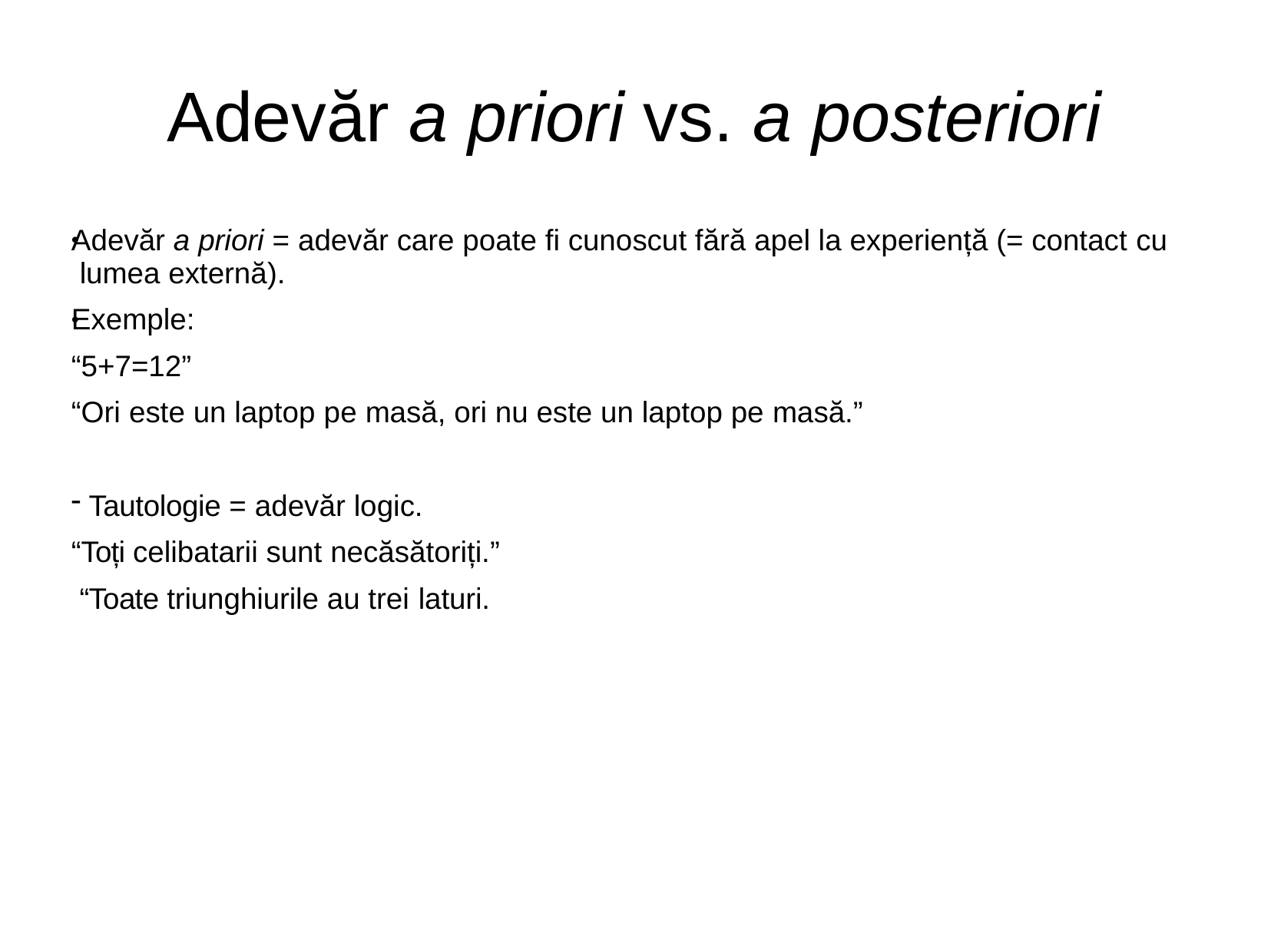

# Adevăr a priori vs. a posteriori
Adevăr a priori = adevăr care poate fi cunoscut fără apel la experiență (= contact cu  lumea externă).
Exemple:
“5+7=12”
“Ori este un laptop pe masă, ori nu este un laptop pe masă.”

Tautologie = adevăr logic.
“Toți celibatarii sunt necăsătoriți.”  “Toate triunghiurile au trei laturi.
●
●